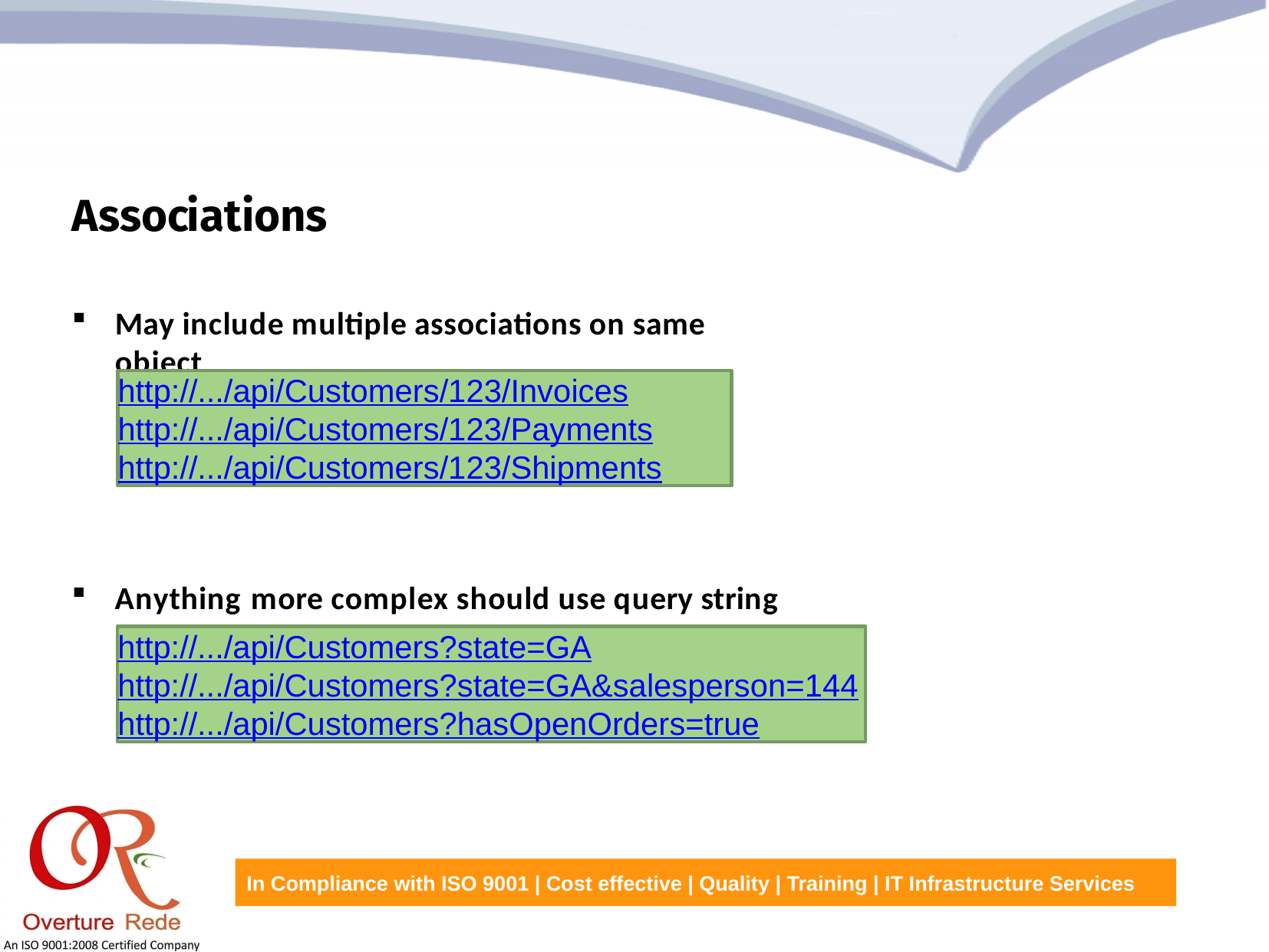

Associations
May include multiple associations on same object
http://.../api/Customers/123/Invoices http://.../api/Customers/123/Payments http://.../api/Customers/123/Shipments
Anything more complex should use query string
http://.../api/Customers?state=GA http://.../api/Customers?state=GA&salesperson=144 http://.../api/Customers?hasOpenOrders=true